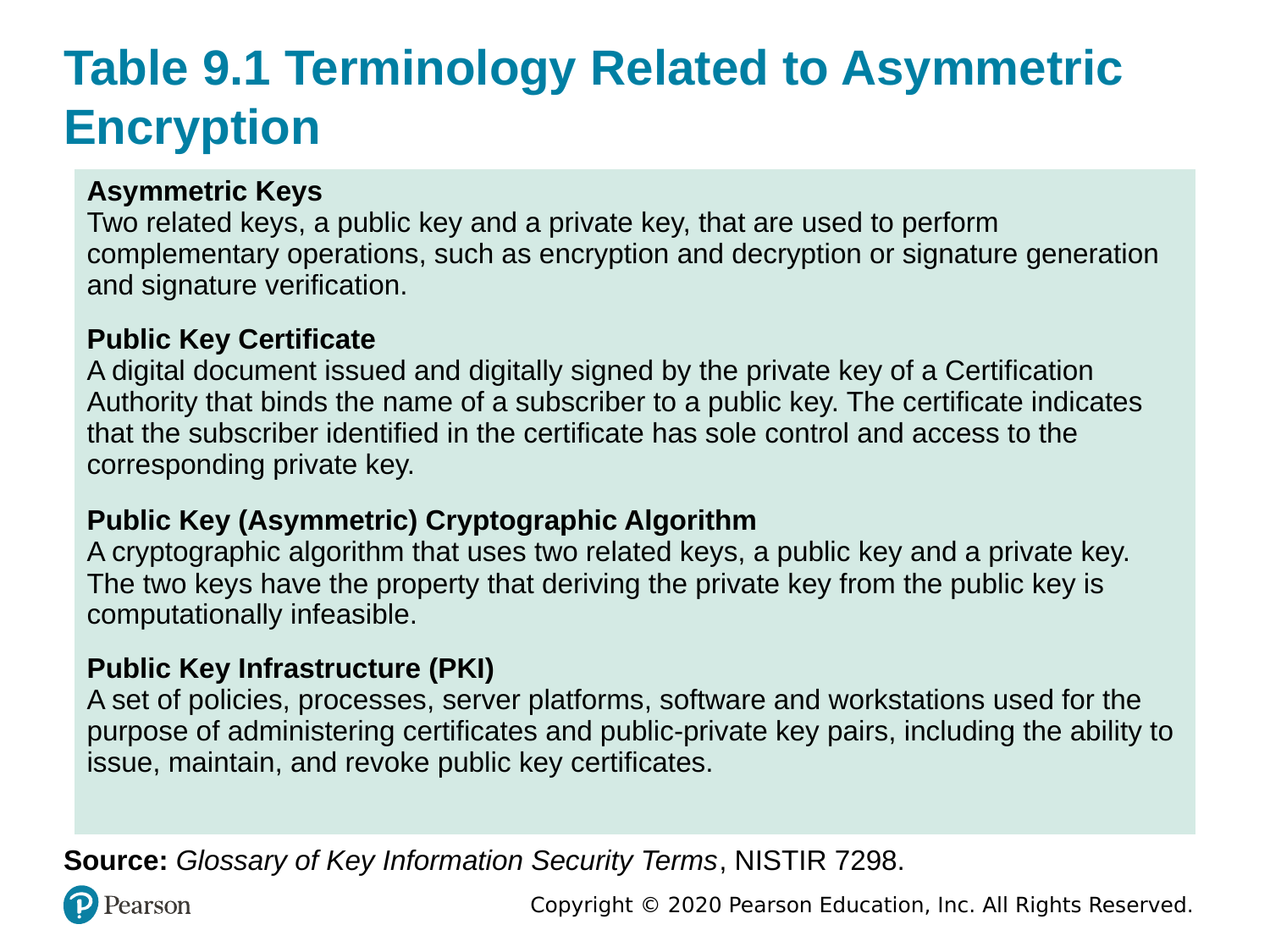

# Table 9.1 Terminology Related to Asymmetric Encryption
| Asymmetric Keys Two related keys, a public key and a private key, that are used to perform complementary operations, such as encryption and decryption or signature generation and signature verification. |
| --- |
| Public Key Certificate A digital document issued and digitally signed by the private key of a Certification Authority that binds the name of a subscriber to a public key. The certificate indicates that the subscriber identified in the certificate has sole control and access to the corresponding private key. |
| Public Key (Asymmetric) Cryptographic Algorithm A cryptographic algorithm that uses two related keys, a public key and a private key. The two keys have the property that deriving the private key from the public key is computationally infeasible. |
| Public Key Infrastructure (PKI) A set of policies, processes, server platforms, software and workstations used for the purpose of administering certificates and public-private key pairs, including the ability to issue, maintain, and revoke public key certificates. |
Source: Glossary of Key Information Security Terms, NISTIR 7298.